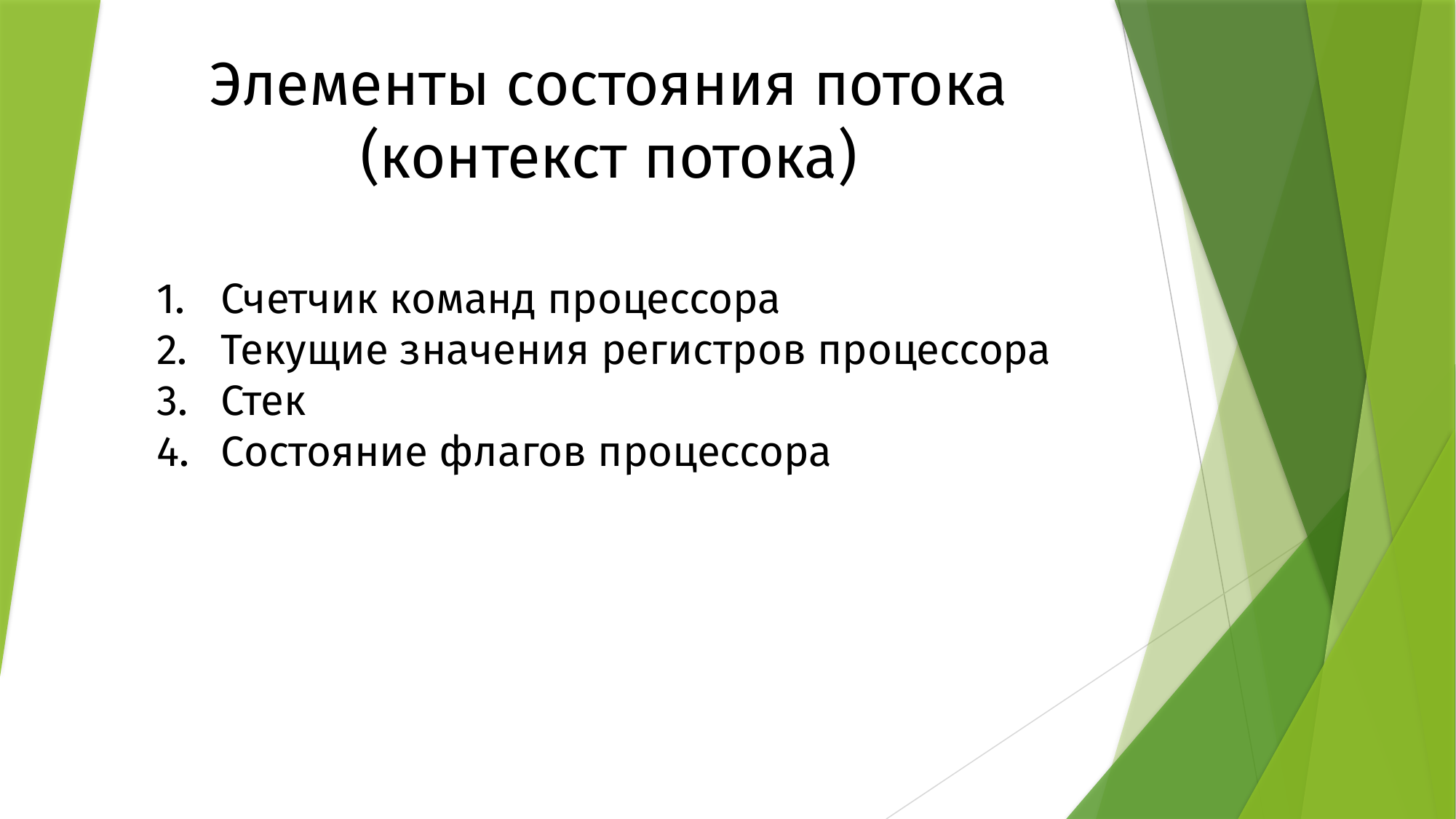

# Элементы состояния потока (контекст потока)
Счетчик команд процессора
Текущие значения регистров процессора
Стек
Состояние флагов процессора